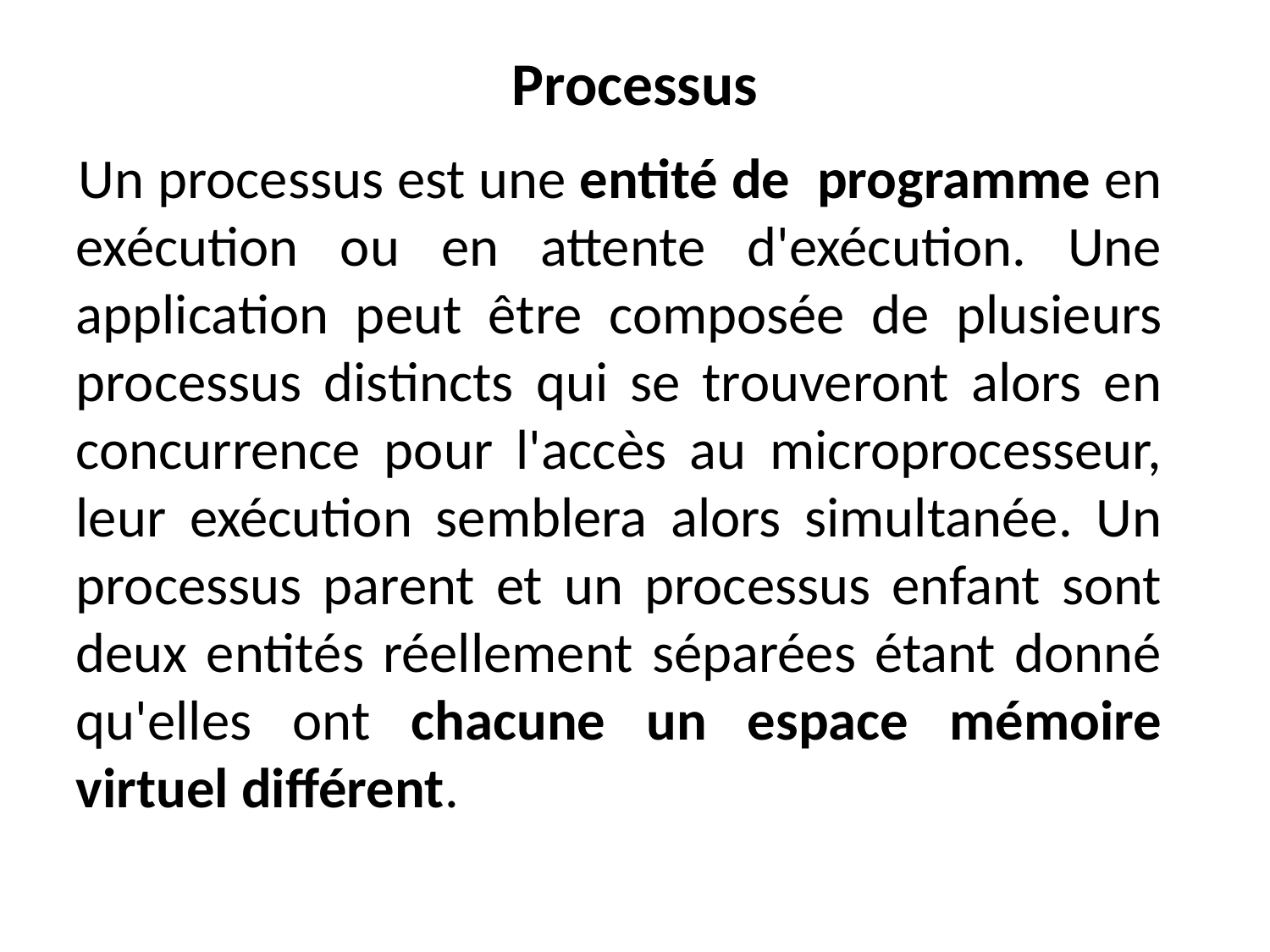

# Processus
Un processus est une entité de  programme en exécution ou en attente d'exécution. Une application peut être composée de plusieurs processus distincts qui se trouveront alors en concurrence pour l'accès au microprocesseur, leur exécution semblera alors simultanée. Un processus parent et un processus enfant sont deux entités réellement séparées étant donné qu'elles ont chacune un espace mémoire virtuel différent.